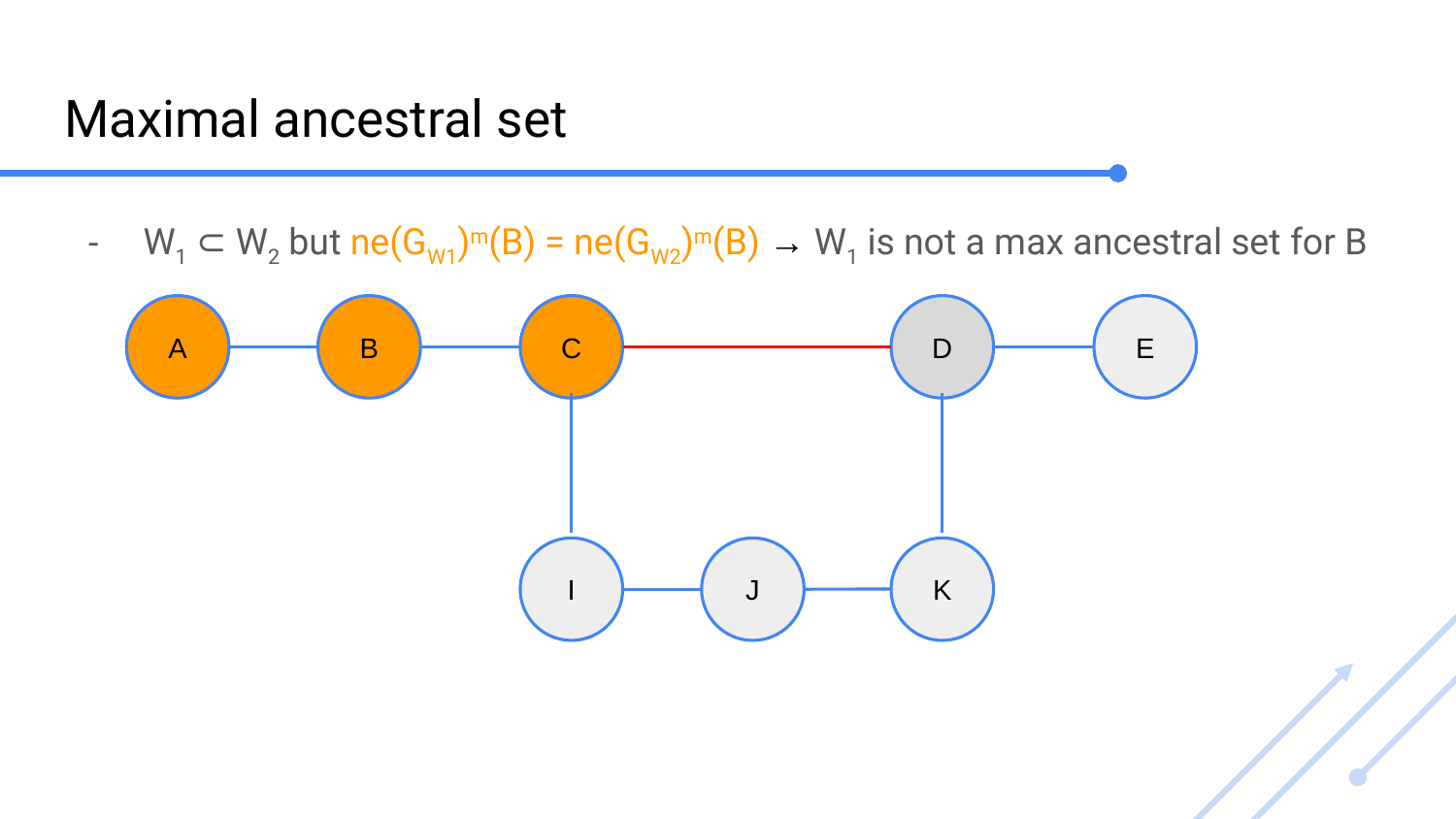

# Maximal ancestral set
W1 ⊂ W2 but ne(GW1)m(B) = ne(GW2)m(B) → W1 is not a max ancestral set for B

A
B
C
D
E
I
J
K